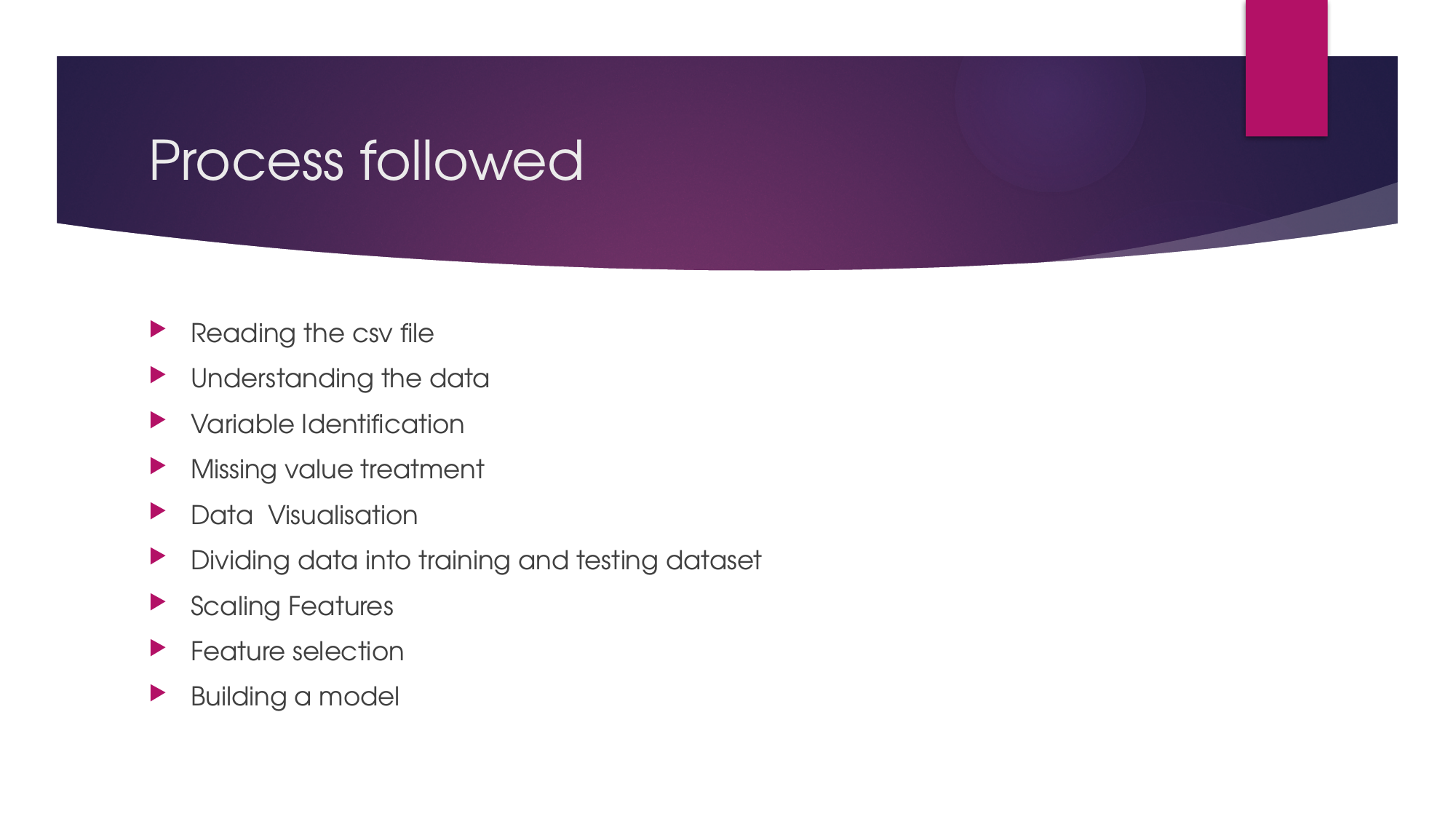

# Process followed
Reading the csv file
Understanding the data
Variable Identification
Missing value treatment
Data  Visualisation
Dividing data into training and testing dataset
Scaling Features
Feature selection
Building a model